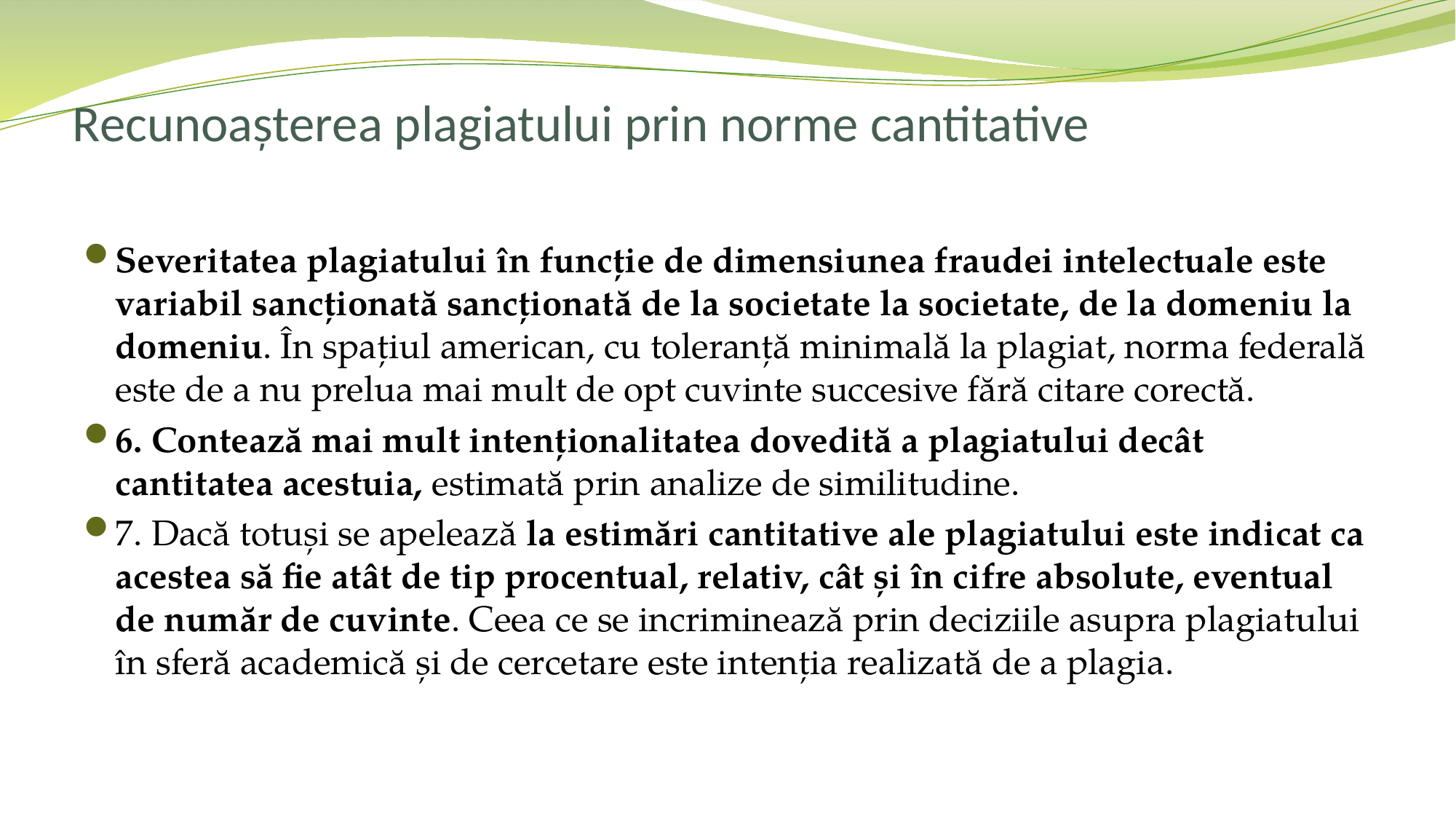

# Recunoașterea plagiatului prin norme cantitative
Severitatea plagiatului în funcție de dimensiunea fraudei intelectuale este variabil sancționată sancționată de la societate la societate, de la domeniu la domeniu. În spațiul american, cu toleranță minimală la plagiat, norma federală este de a nu prelua mai mult de opt cuvinte succesive fără citare corectă.
6. Contează mai mult intenționalitatea dovedită a plagiatului decât cantitatea acestuia, estimată prin analize de similitudine.
7. Dacă totuși se apelează la estimări cantitative ale plagiatului este indicat ca acestea să fie atât de tip procentual, relativ, cât și în cifre absolute, eventual de număr de cuvinte. Ceea ce se incriminează prin deciziile asupra plagiatului în sferă academică și de cercetare este intenția realizată de a plagia.